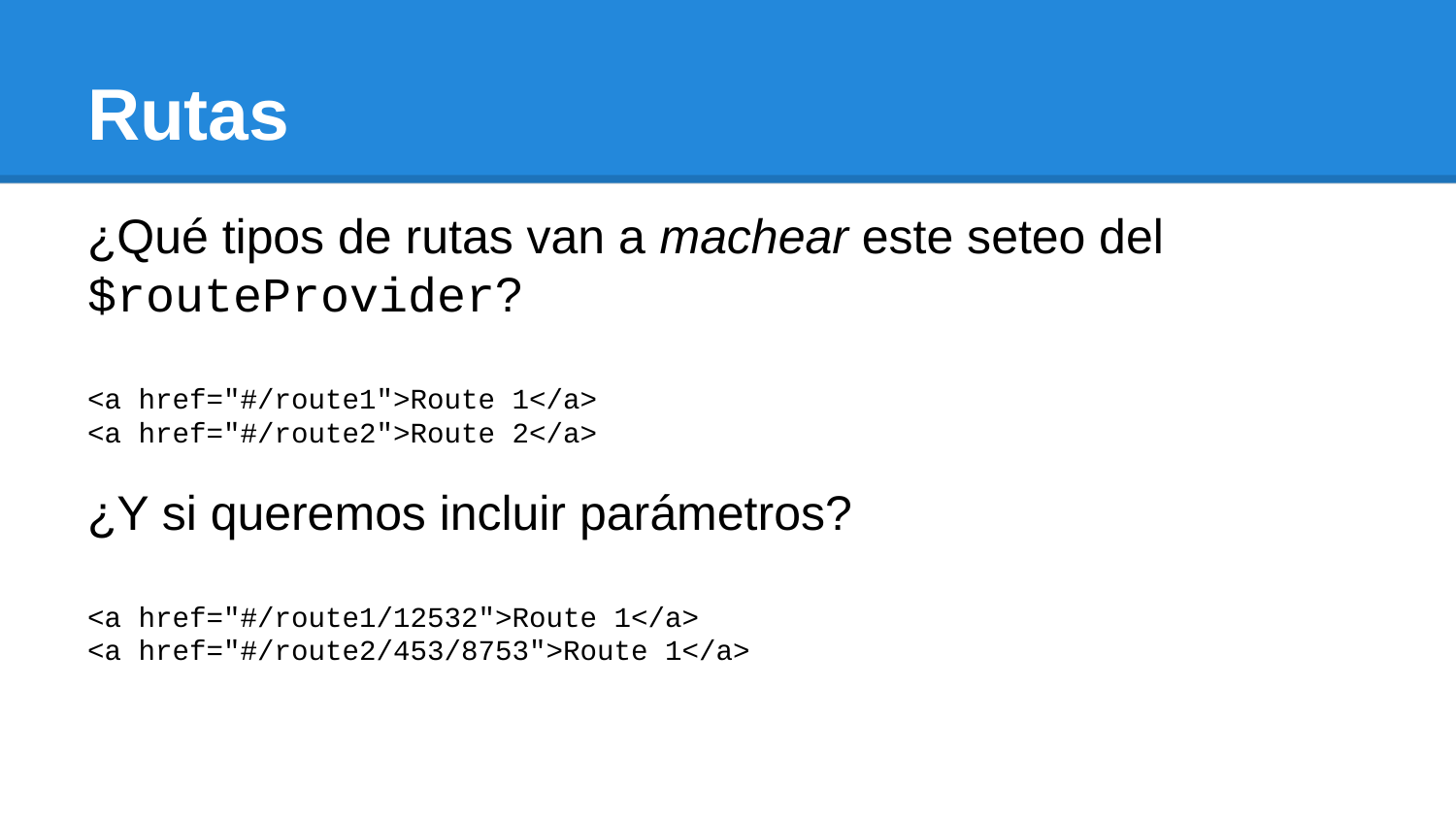

# Rutas
¿Qué tipos de rutas van a machear este seteo del $routeProvider?

<a href="#/route1">Route 1</a>
<a href="#/route2">Route 2</a>

¿Y si queremos incluir parámetros?

<a href="#/route1/12532">Route 1</a>
<a href="#/route2/453/8753">Route 1</a>